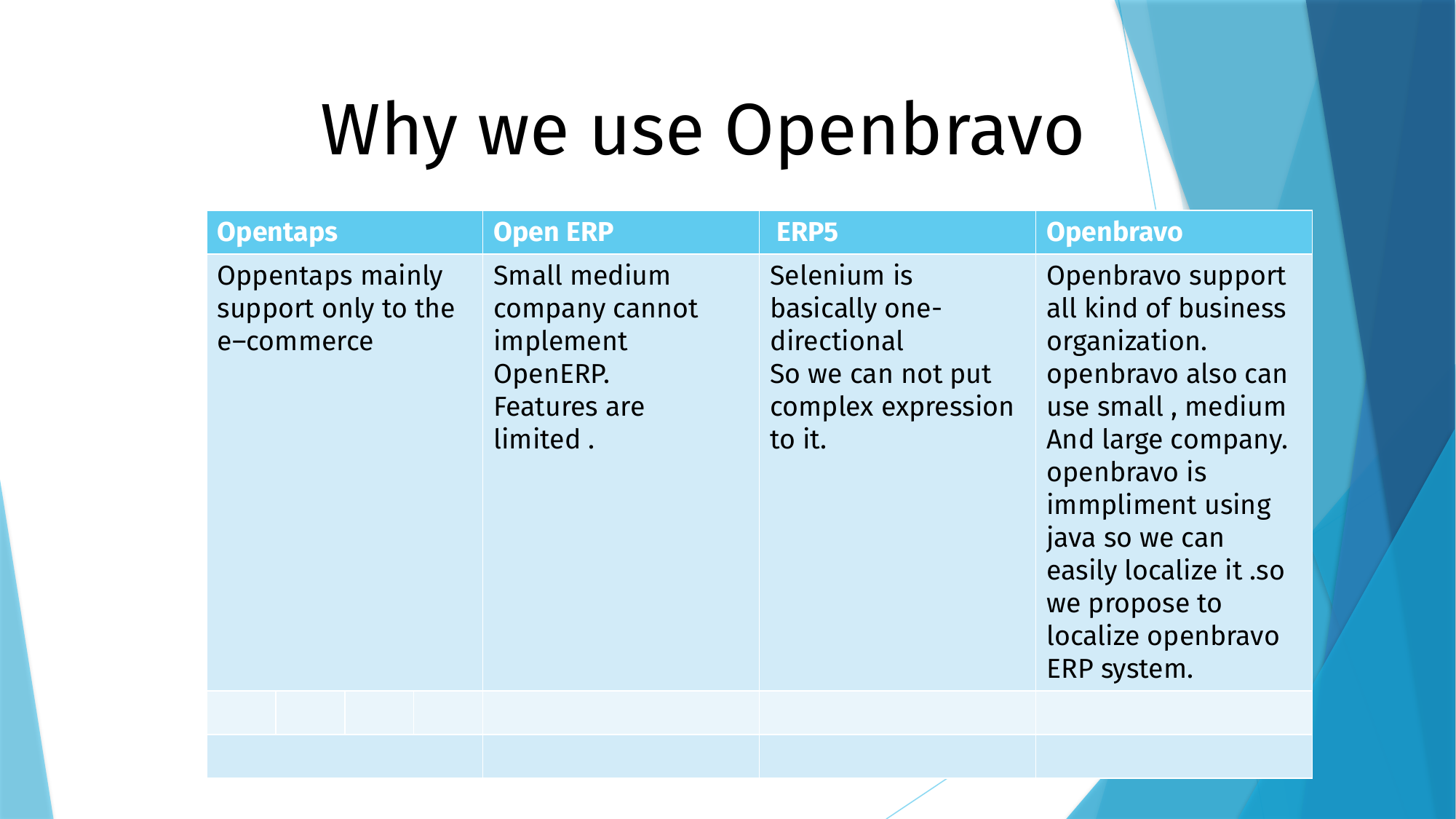

Why we use Openbravo
| Opentaps |  |  |  | Open ERP | ERP5 | Openbravo |
| --- | --- | --- | --- | --- | --- | --- |
| Oppentaps mainly support only to the e–commerce |  |  |  | Small medium company cannot implement OpenERP. Features are limited . | Selenium is basically one-directional So we can not put complex expression to it. | Openbravo support all kind of business organization. openbravo also can use small , medium And large company. openbravo is immpliment using java so we can easily localize it .so we propose to localize openbravo ERP system. |
|  |  |  |  |  |  |  |
|  |  |  |  |  |  |  |